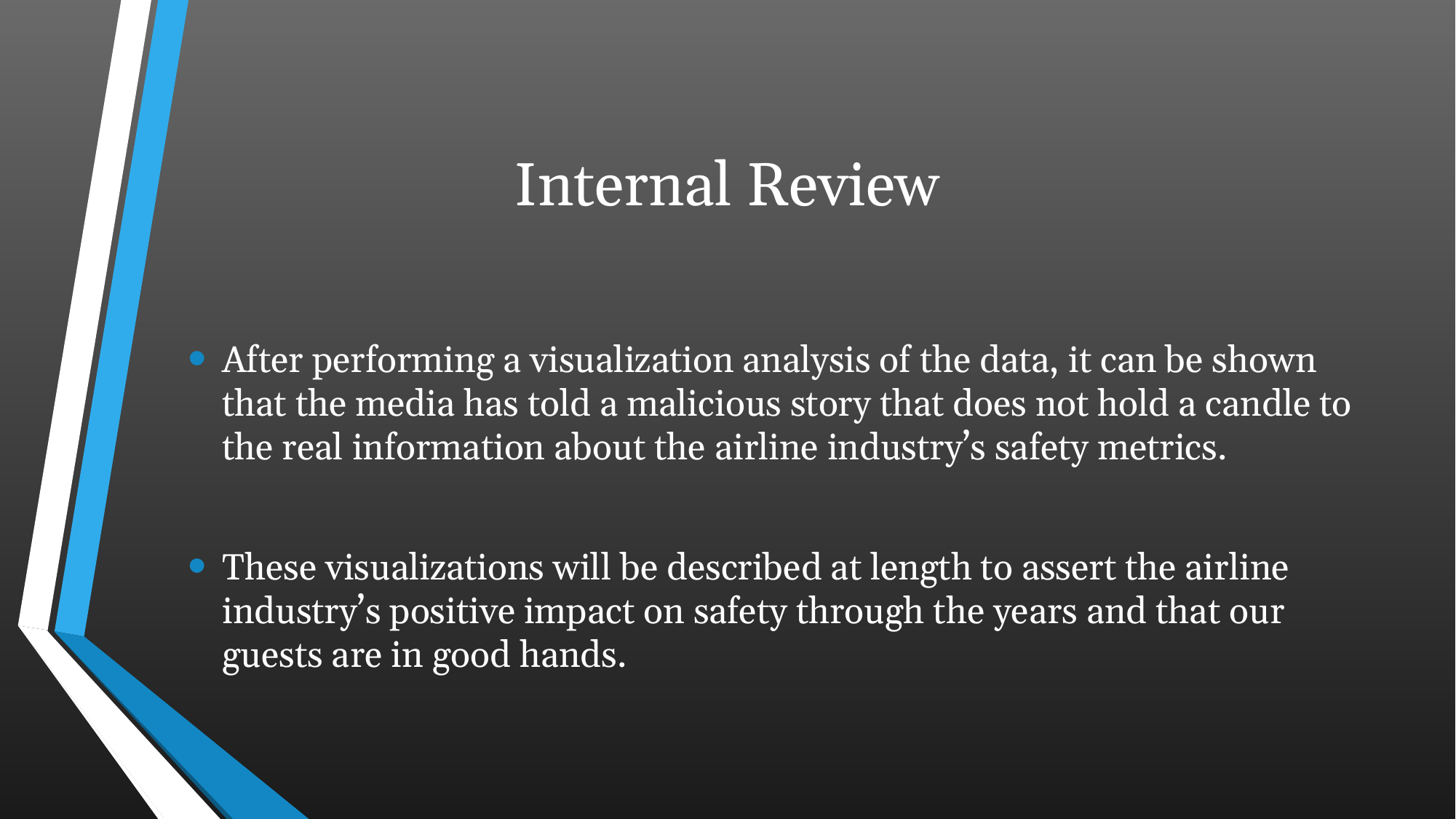

# Internal Review
After performing a visualization analysis of the data, it can be shown that the media has told a malicious story that does not hold a candle to the real information about the airline industry’s safety metrics.

These visualizations will be described at length to assert the airline industry’s positive impact on safety through the years and that our guests are in good hands.